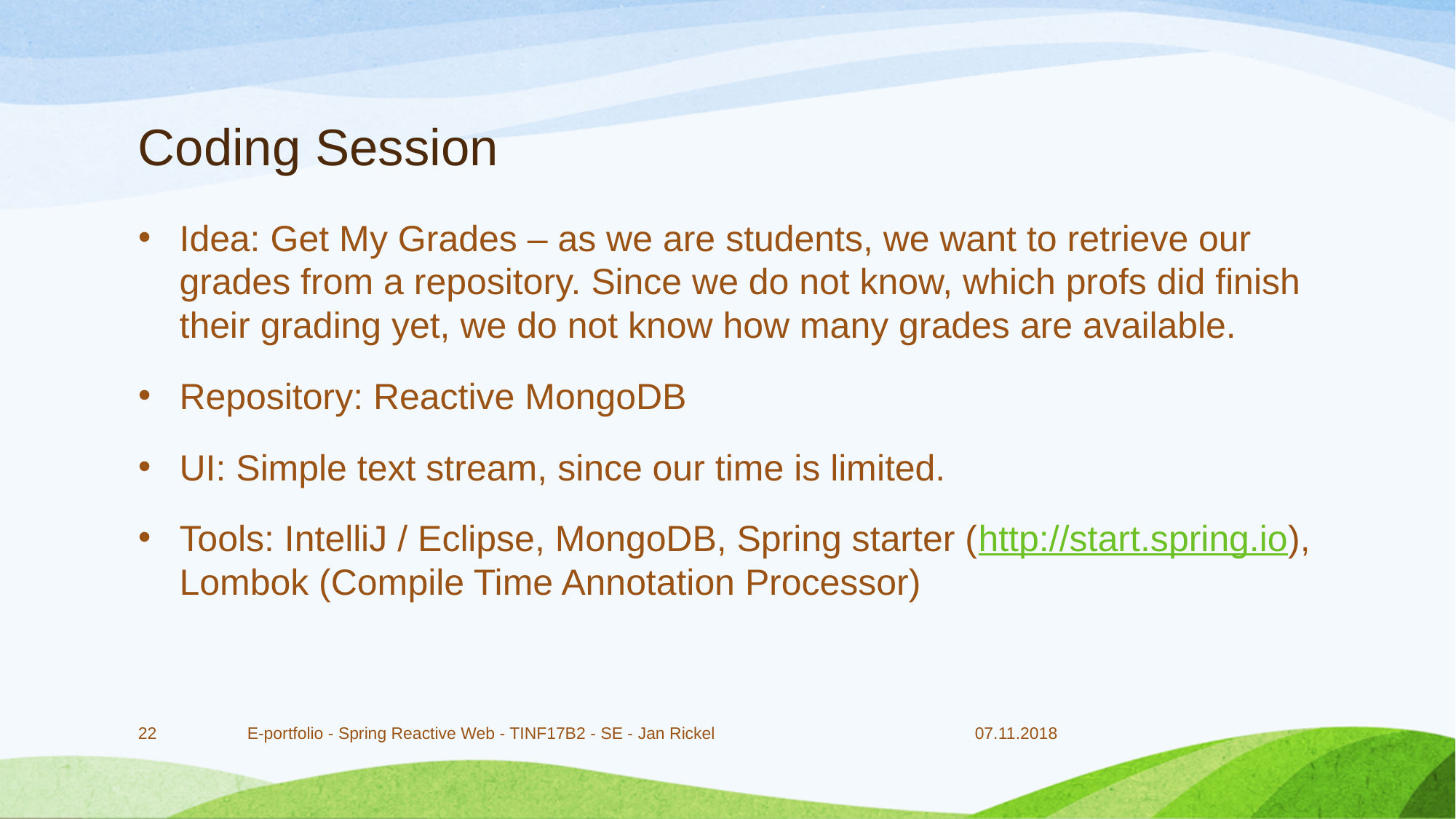

# Coding Session
Idea: Get My Grades – as we are students, we want to retrieve our grades from a repository. Since we do not know, which profs did finish their grading yet, we do not know how many grades are available.
Repository: Reactive MongoDB
UI: Simple text stream, since our time is limited.
Tools: IntelliJ / Eclipse, MongoDB, Spring starter (http://start.spring.io), Lombok (Compile Time Annotation Processor)
22
E-portfolio - Spring Reactive Web - TINF17B2 - SE - Jan Rickel
07.11.2018